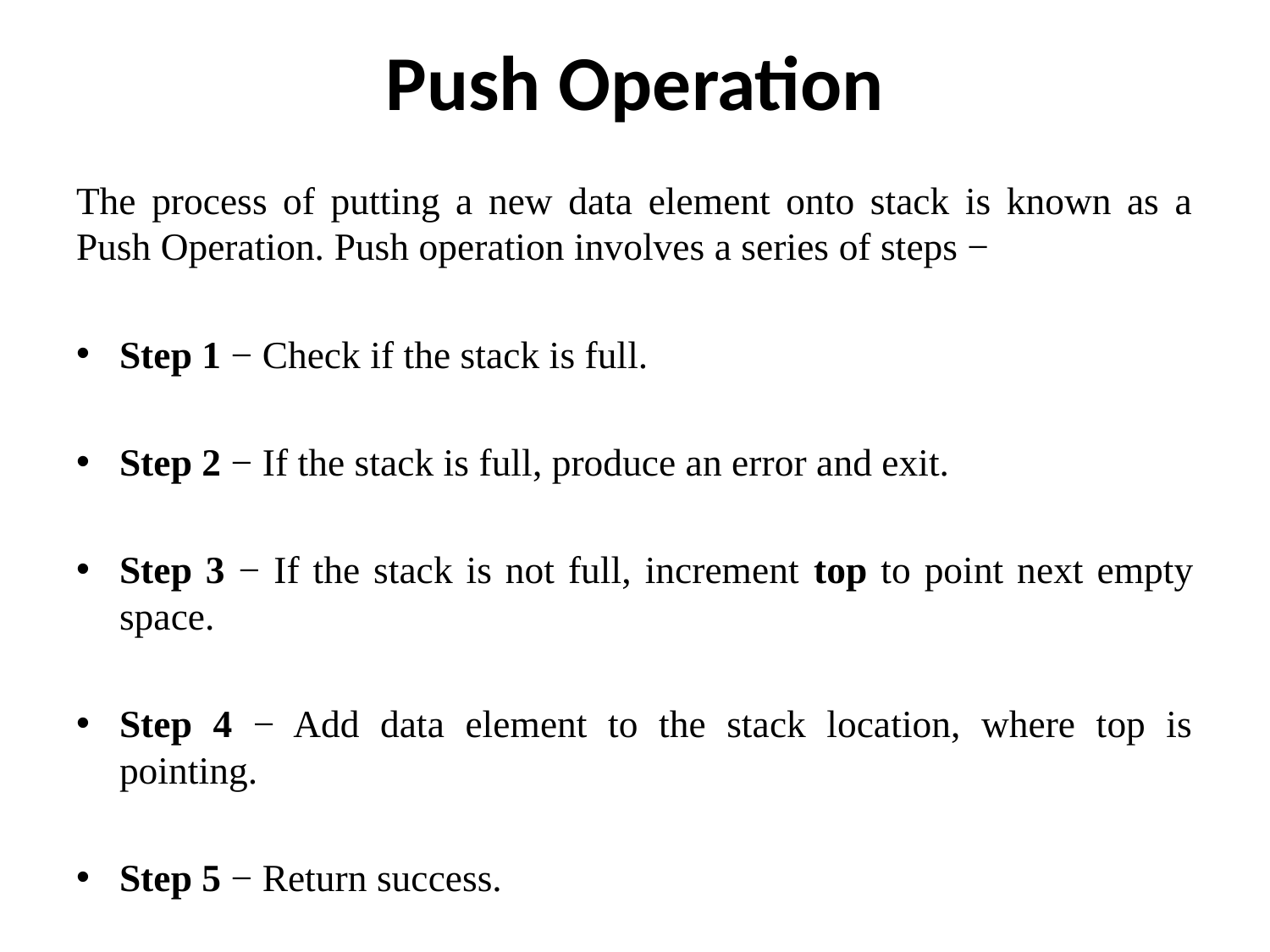

# Push Operation
The process of putting a new data element onto stack is known as a Push Operation. Push operation involves a series of steps −

Step 1 − Check if the stack is full.

Step 2 − If the stack is full, produce an error and exit.

Step 3 − If the stack is not full, increment top to point next empty space.

Step 4 − Add data element to the stack location, where top is pointing.

Step 5 − Return success.